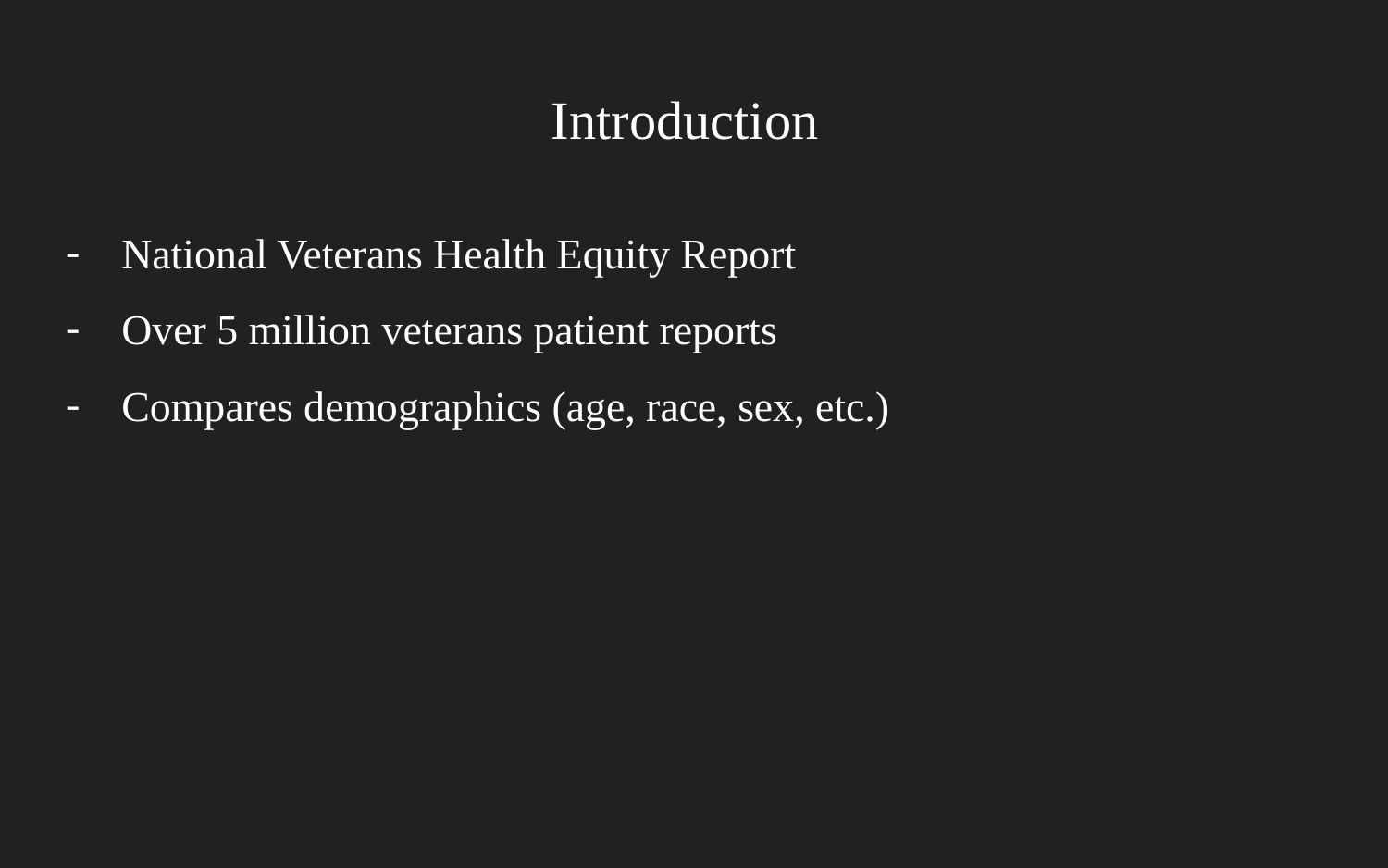

# Introduction
National Veterans Health Equity Report
Over 5 million veterans patient reports
Compares demographics (age, race, sex, etc.)